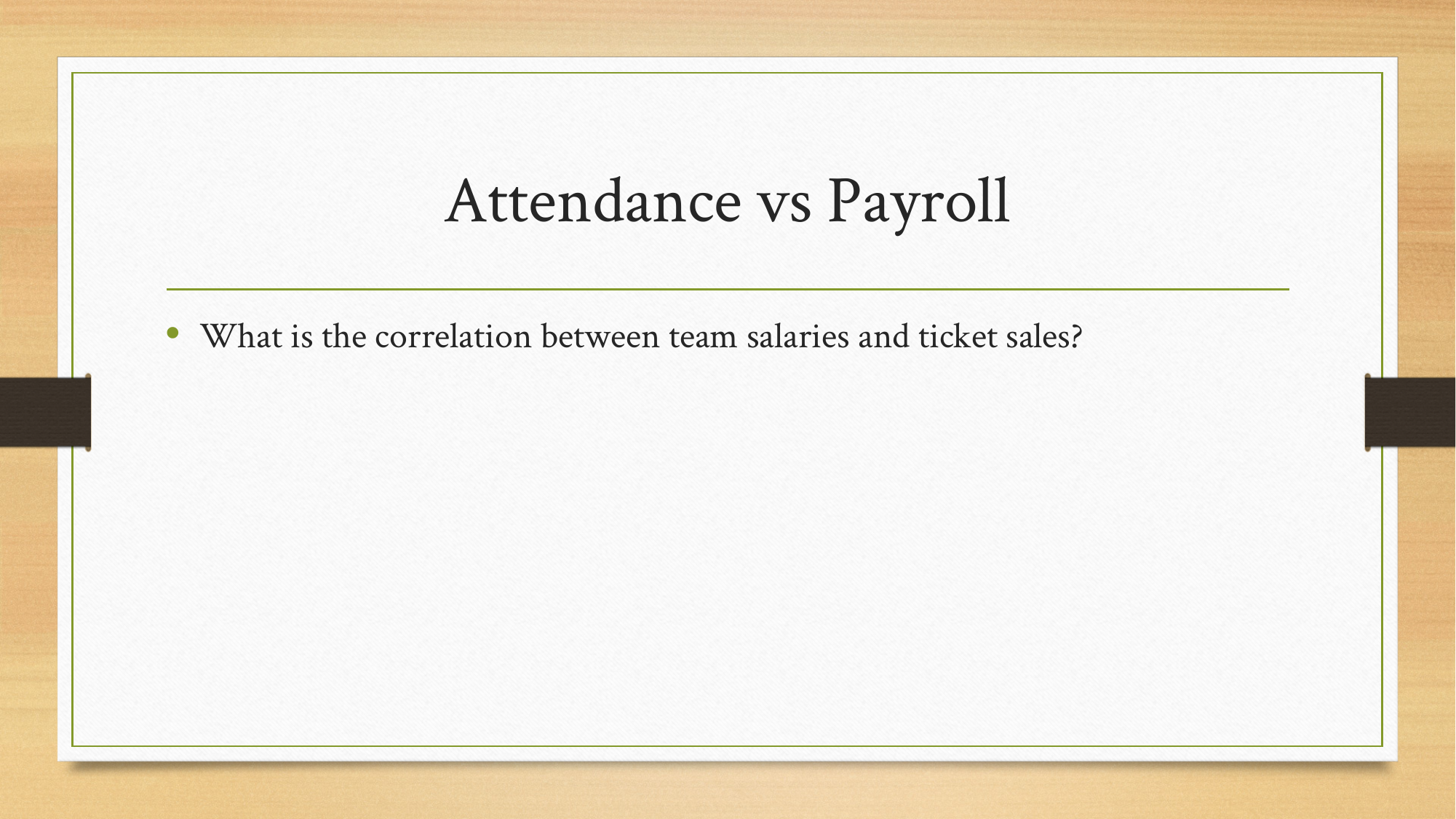

# Attendance vs Payroll
What is the correlation between team salaries and ticket sales?